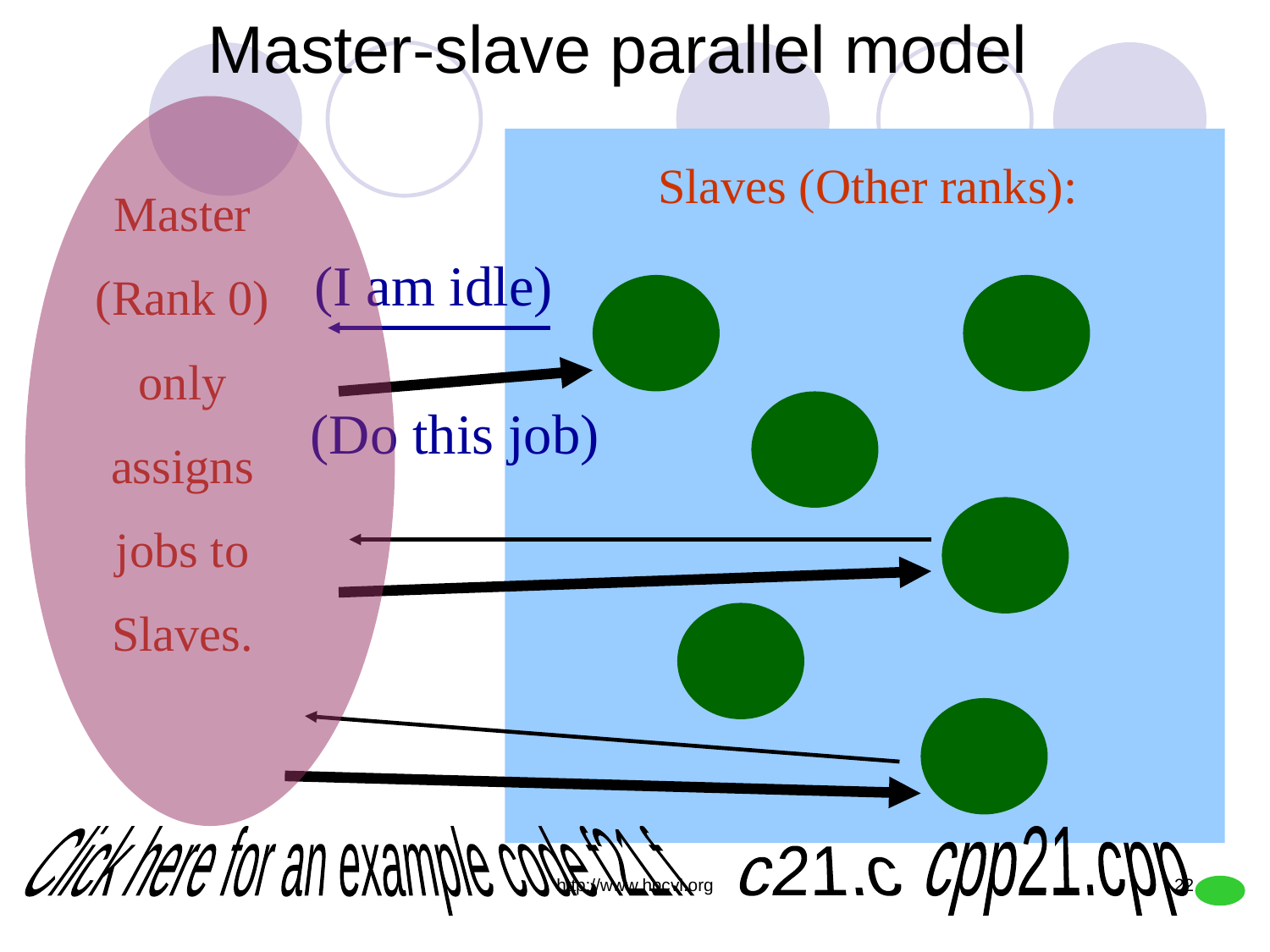

# Master-slave parallel model

Slaves (Other ranks):
Master
(Rank 0)
only
assigns
jobs to
Slaves.
(I am idle)

(Do this job)

Click here for an example code f21.f
cpp21.cpp
c21.c
http://www.hpcvl.org
22